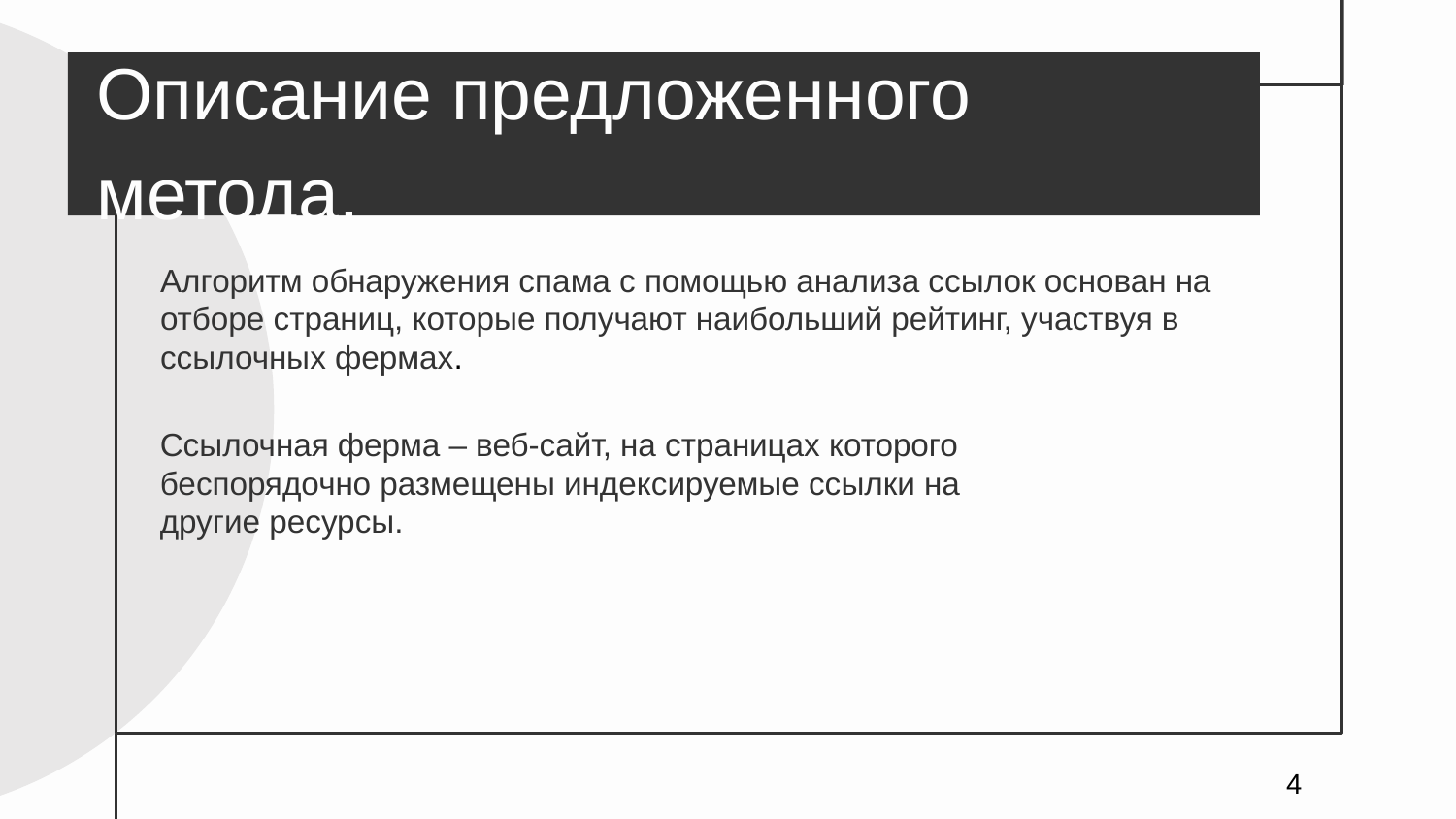

# Описание предложенного метода.
Алгоритм обнаружения спама с помощью анализа ссылок основан на отборе страниц, которые получают наибольший рейтинг, участвуя в ссылочных фермах.
Ссылочная ферма – веб-сайт, на страницах которого беспорядочно размещены индексируемые ссылки на другие ресурсы.
4